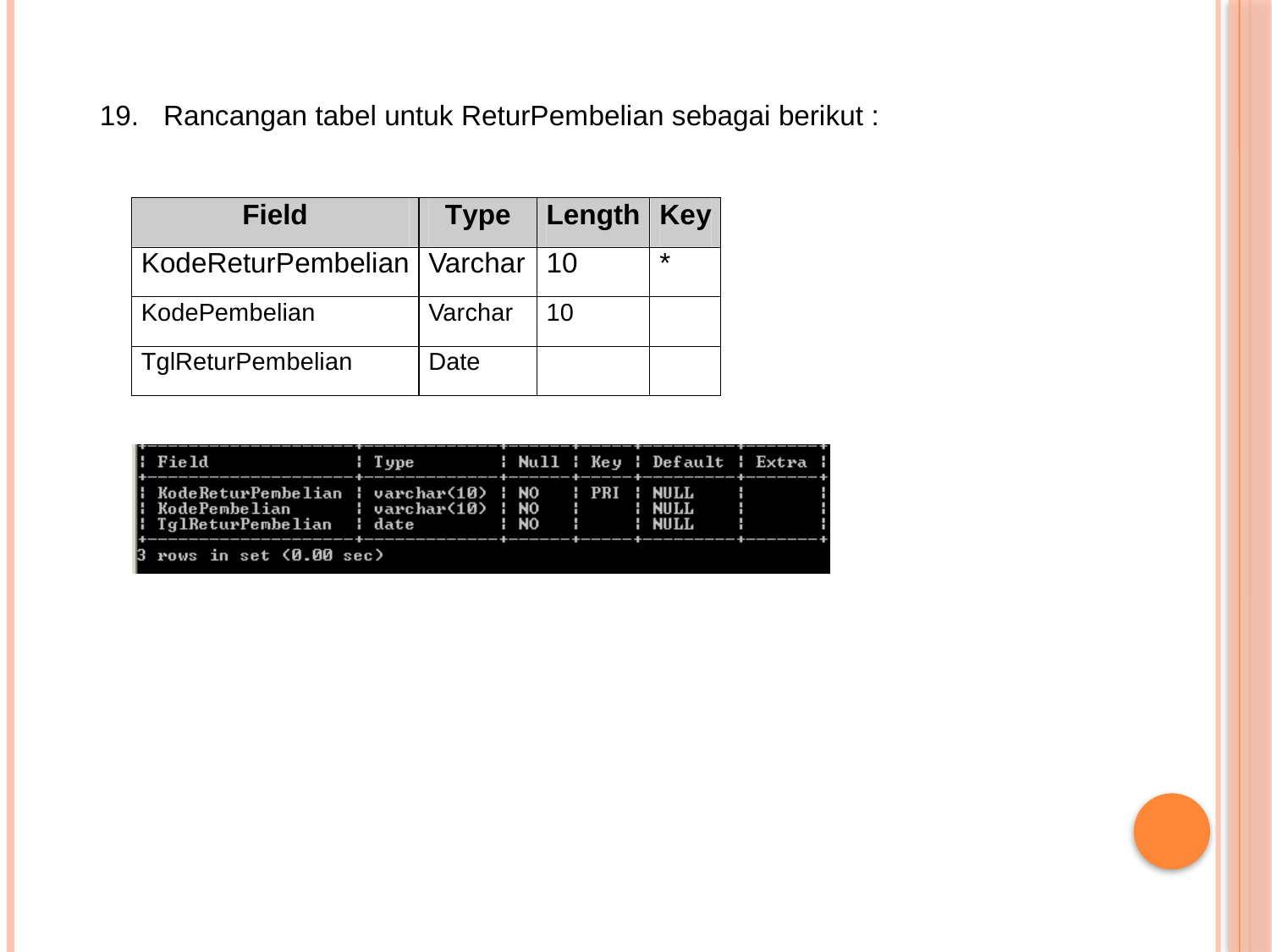

19.
Rancangan tabel untuk ReturPembelian sebagai berikut :

Field
Type
Length
Key
KodeReturPembelian
Varchar
10
*

KodePembelian

Varchar

10

TglReturPembelian

Date